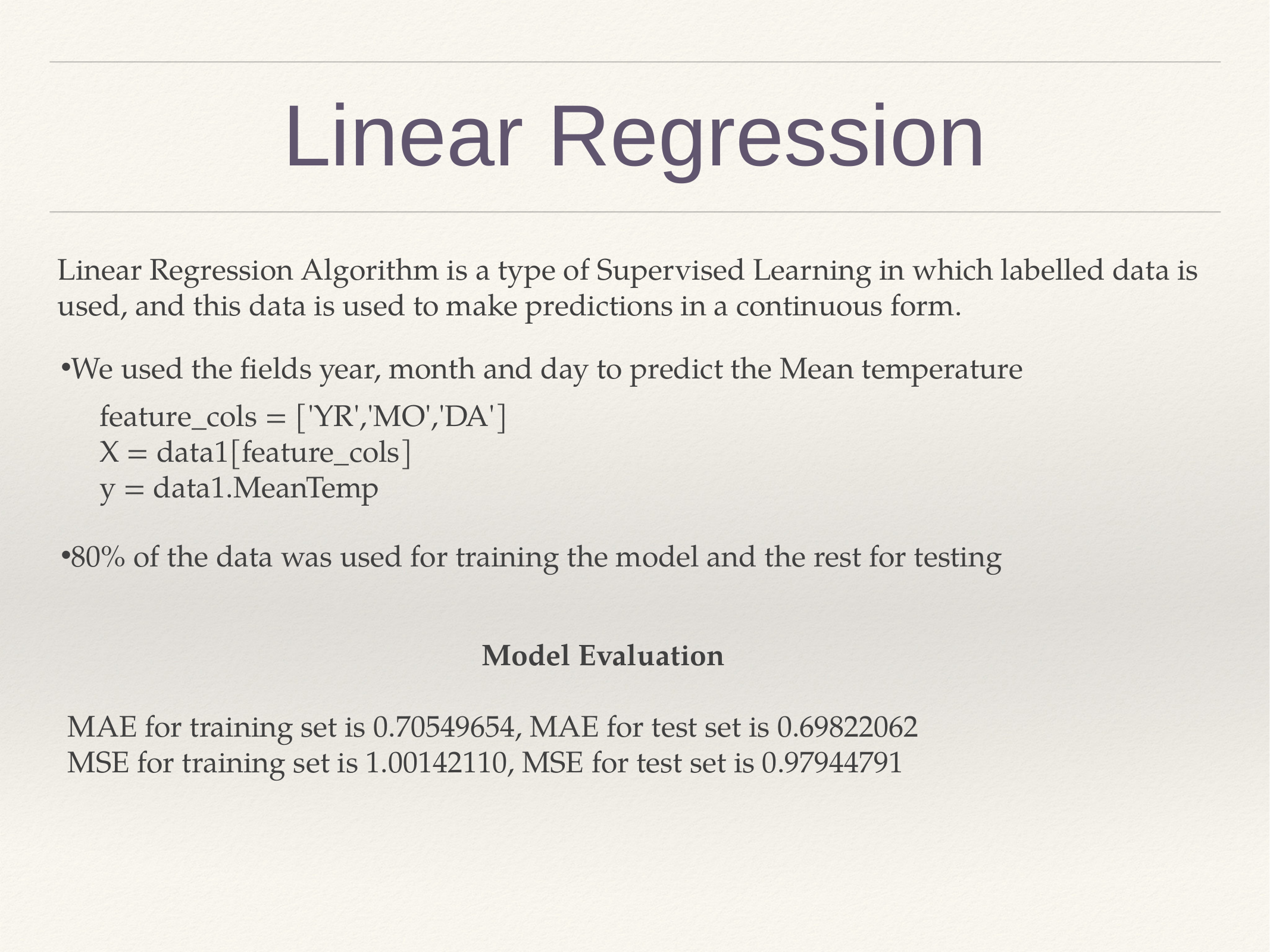

# Linear Regression
Linear Regression Algorithm is a type of Supervised Learning in which labelled data is used, and this data is used to make predictions in a continuous form.
We used the fields year, month and day to predict the Mean temperature
feature_cols = ['YR','MO','DA']
X = data1[feature_cols]
y = data1.MeanTemp
80% of the data was used for training the model and the rest for testing
Model Evaluation

MAE for training set is 0.70549654, MAE for test set is 0.69822062
MSE for training set is 1.00142110, MSE for test set is 0.97944791